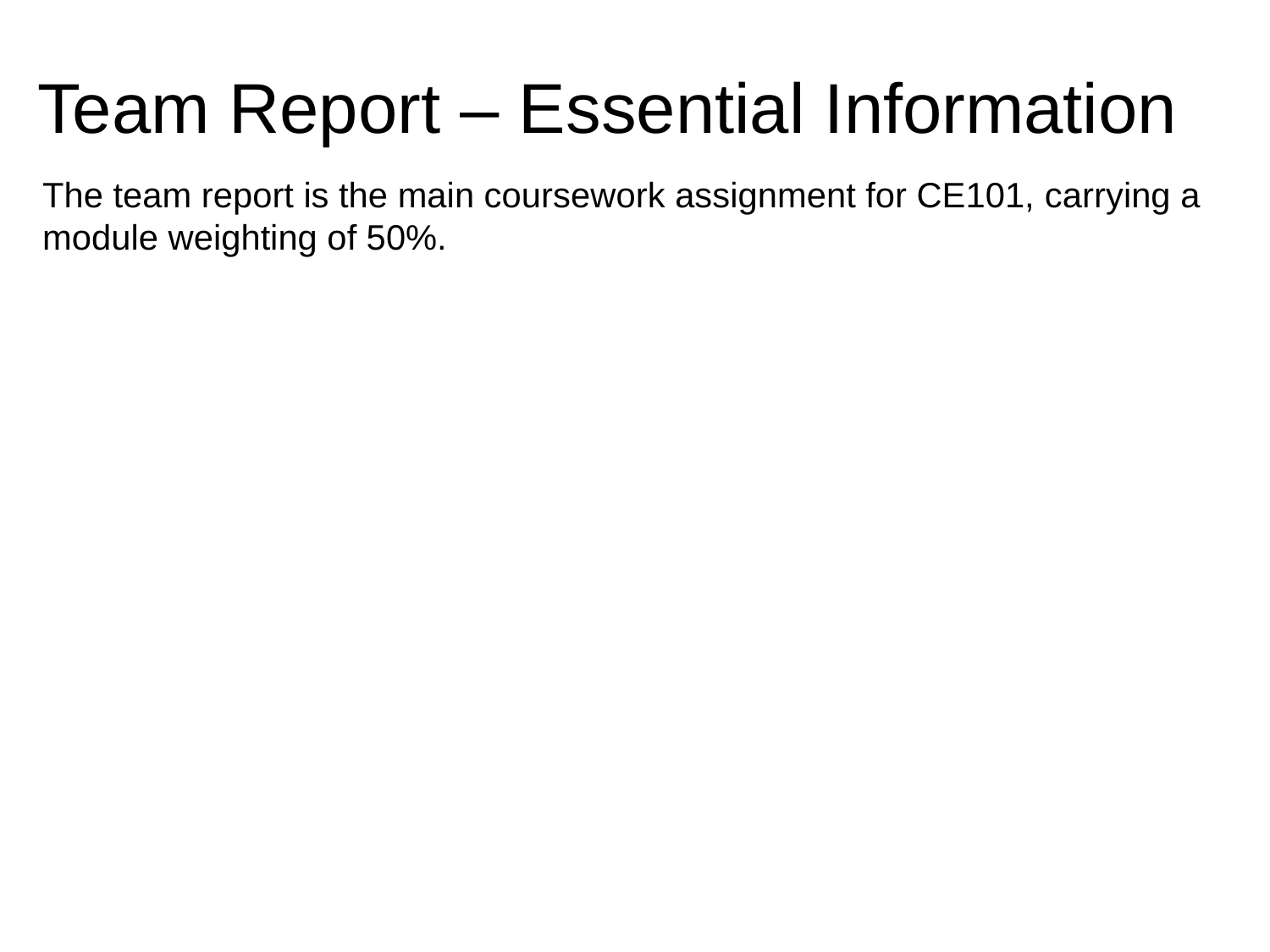

Team Report – Essential Information

The team report is the main coursework assignment for CE101, carrying a module weighting of 50%.